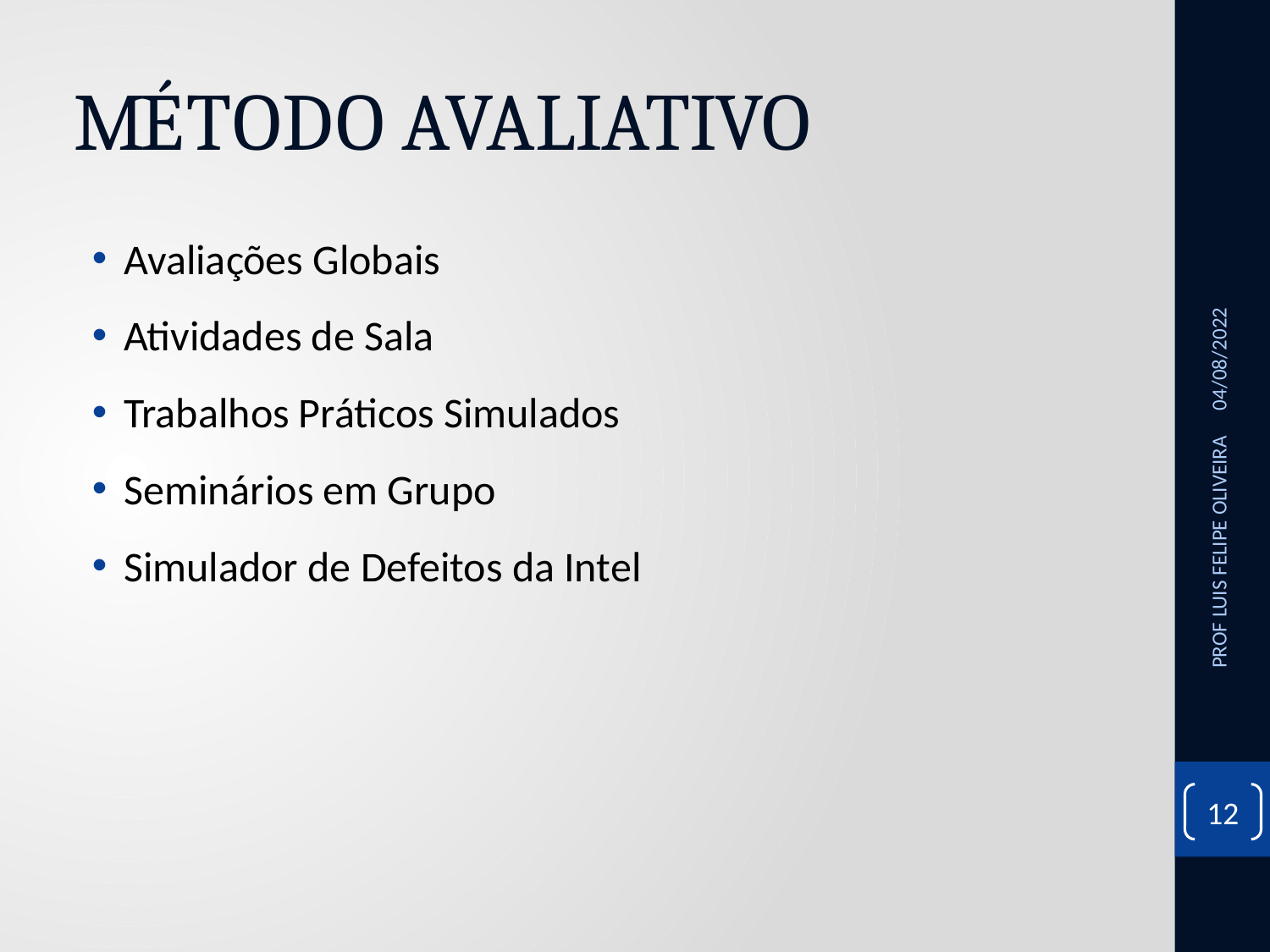

# MÉTODO AVALIATIVO
Avaliações Globais
Atividades de Sala
Trabalhos Práticos Simulados
Seminários em Grupo
Simulador de Defeitos da Intel

04/08/2022
PROF LUIS FELIPE OLIVEIRA
12